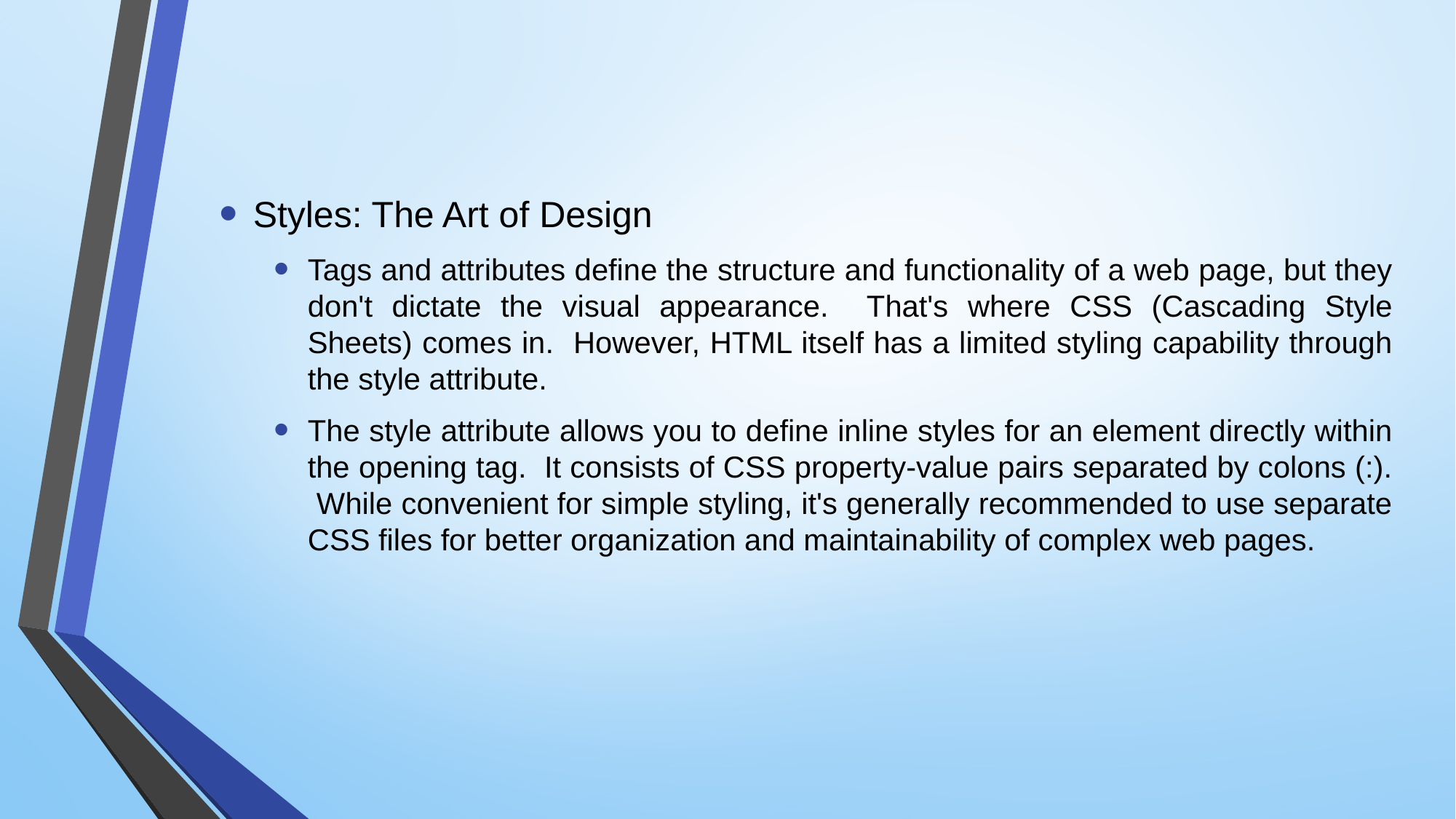

Styles: The Art of Design
Tags and attributes define the structure and functionality of a web page, but they don't dictate the visual appearance.  That's where CSS (Cascading Style Sheets) comes in.  However, HTML itself has a limited styling capability through the style attribute.
The style attribute allows you to define inline styles for an element directly within the opening tag.  It consists of CSS property-value pairs separated by colons (:).  While convenient for simple styling, it's generally recommended to use separate CSS files for better organization and maintainability of complex web pages.